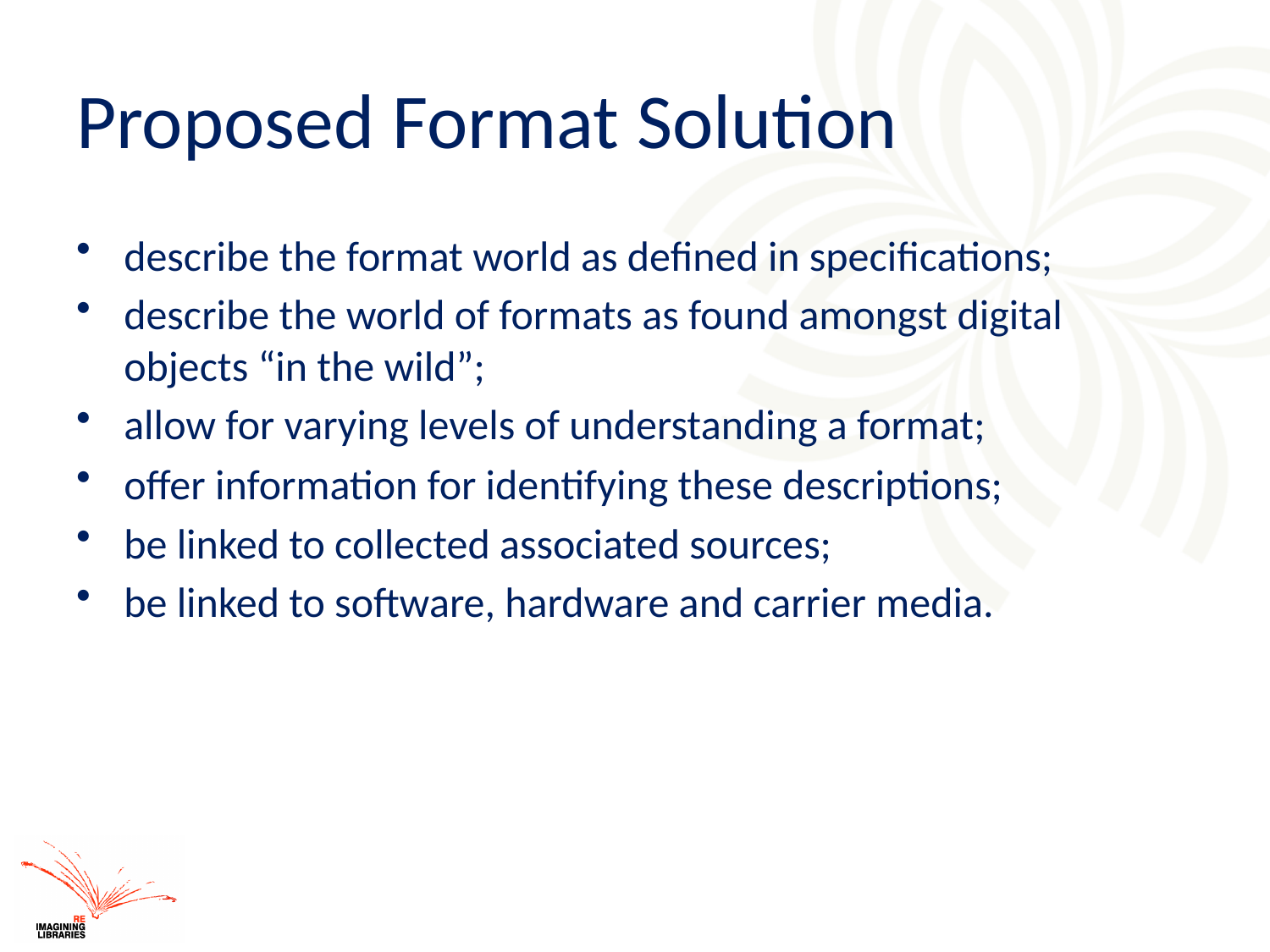

# Proposed Format Solution
describe the format world as defined in specifications;
describe the world of formats as found amongst digital objects “in the wild”;
allow for varying levels of understanding a format;
offer information for identifying these descriptions;
be linked to collected associated sources;
be linked to software, hardware and carrier media.